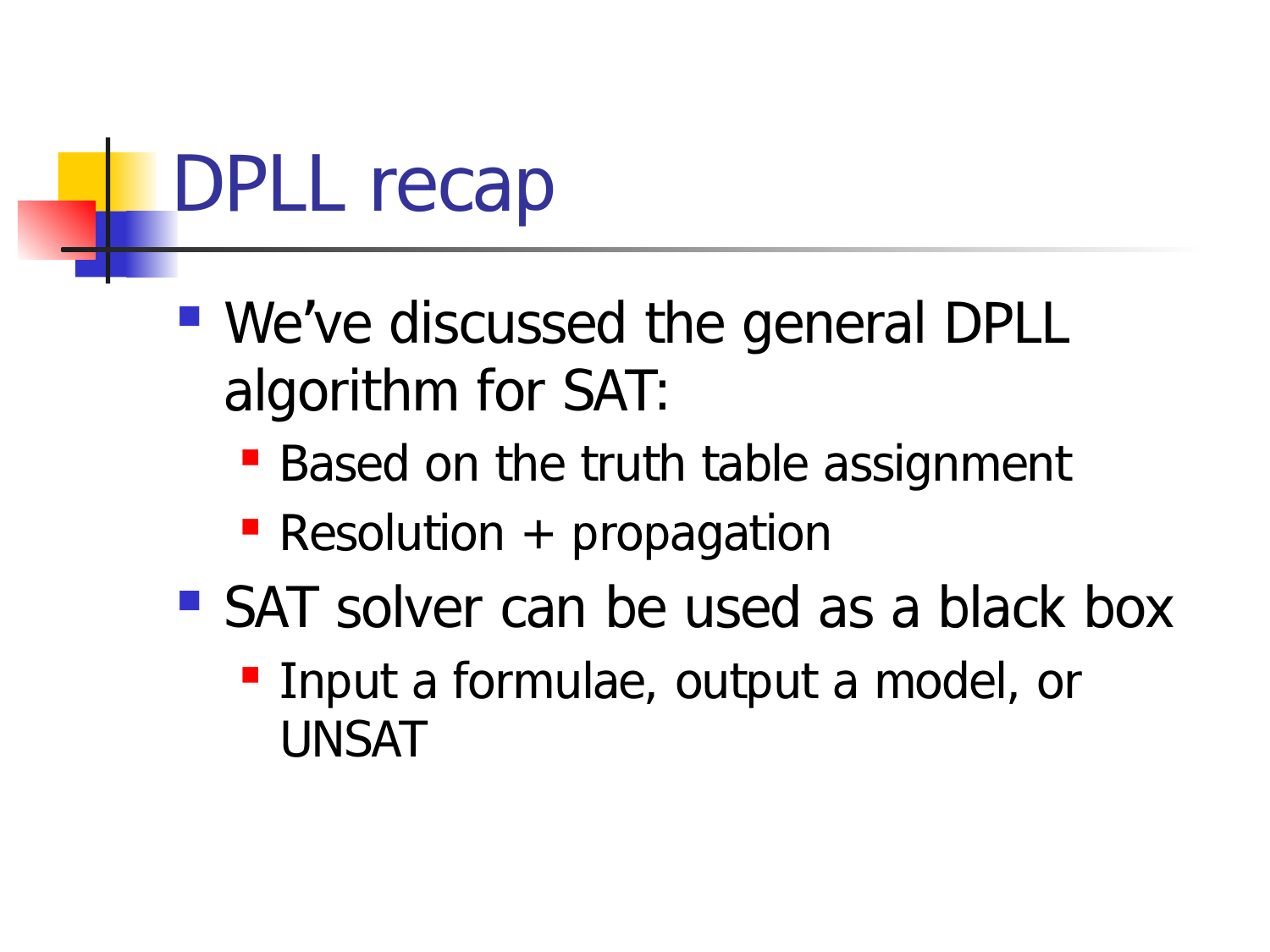

# DPLL recap
We’ve discussed the general DPLL algorithm for SAT:
Based on the truth table assignment
Resolution + propagation
SAT solver can be used as a black box
Input a formulae, output a model, or UNSAT